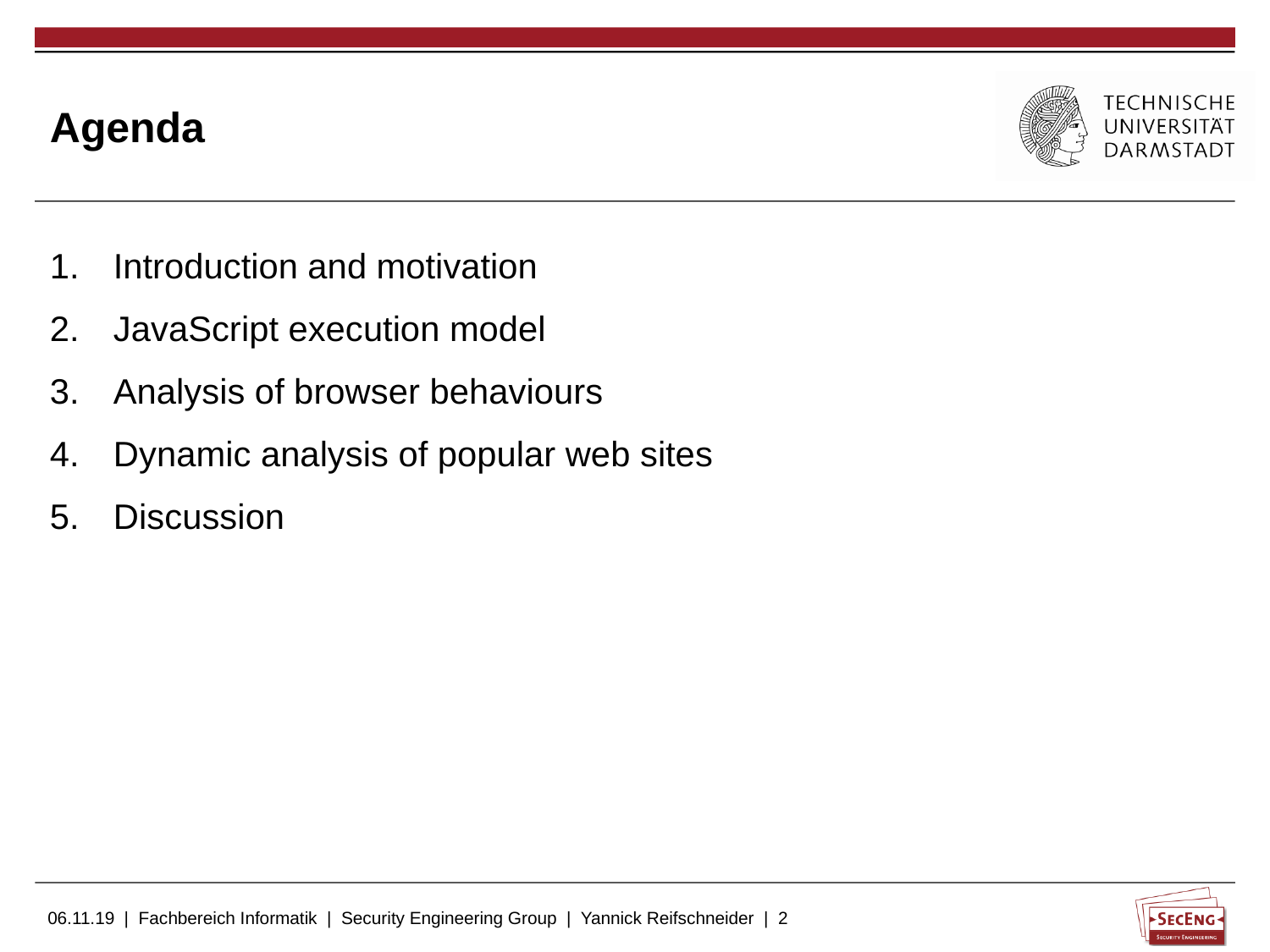

# Agenda
Introduction and motivation
JavaScript execution model
Analysis of browser behaviours
Dynamic analysis of popular web sites
Discussion